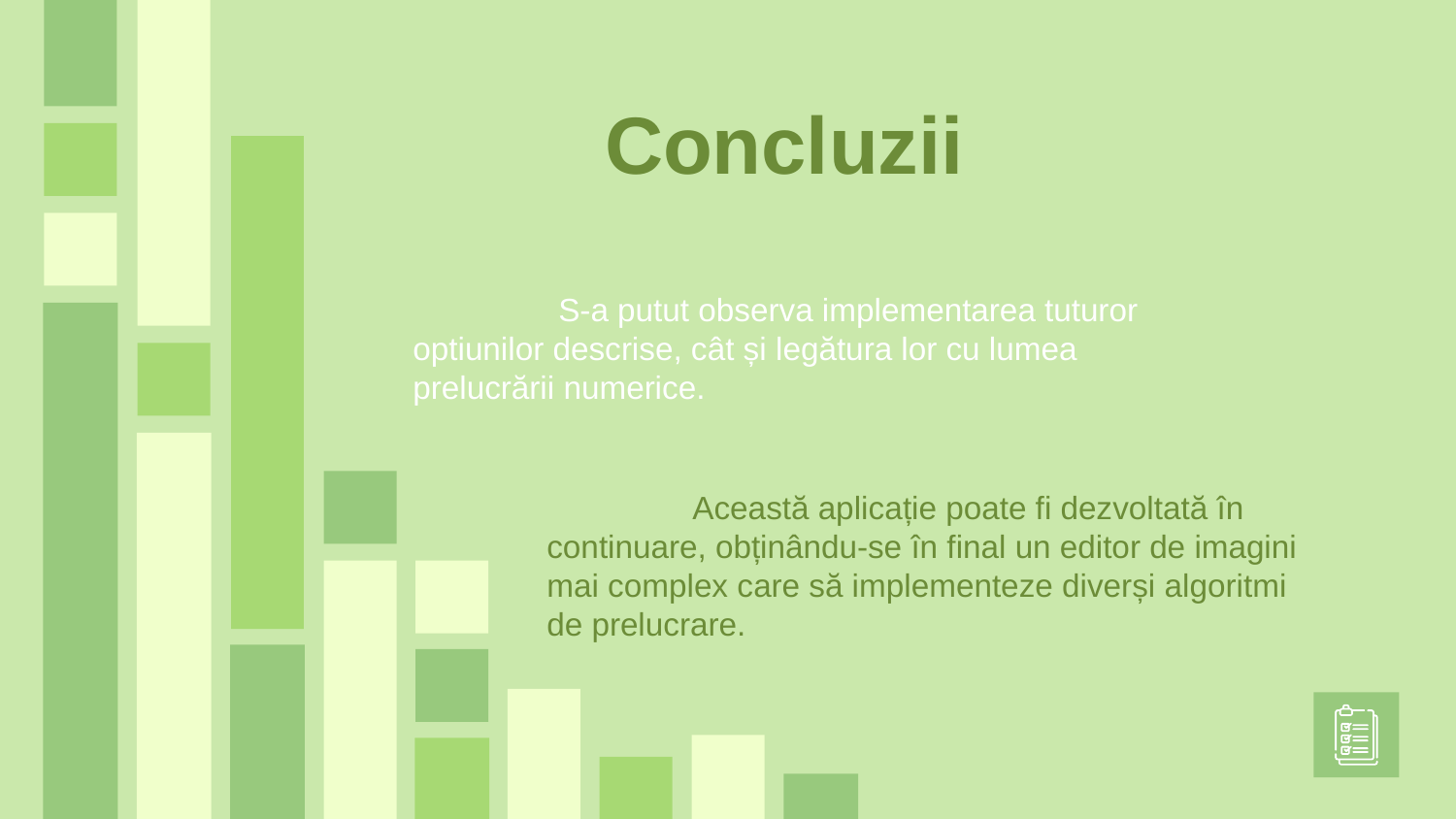

# Concluzii
	S-a putut observa implementarea tuturor optiunilor descrise, cât și legătura lor cu lumea prelucrării numerice.
	Această aplicație poate fi dezvoltată în continuare, obținându-se în final un editor de imagini mai complex care să implementeze diverși algoritmi de prelucrare.